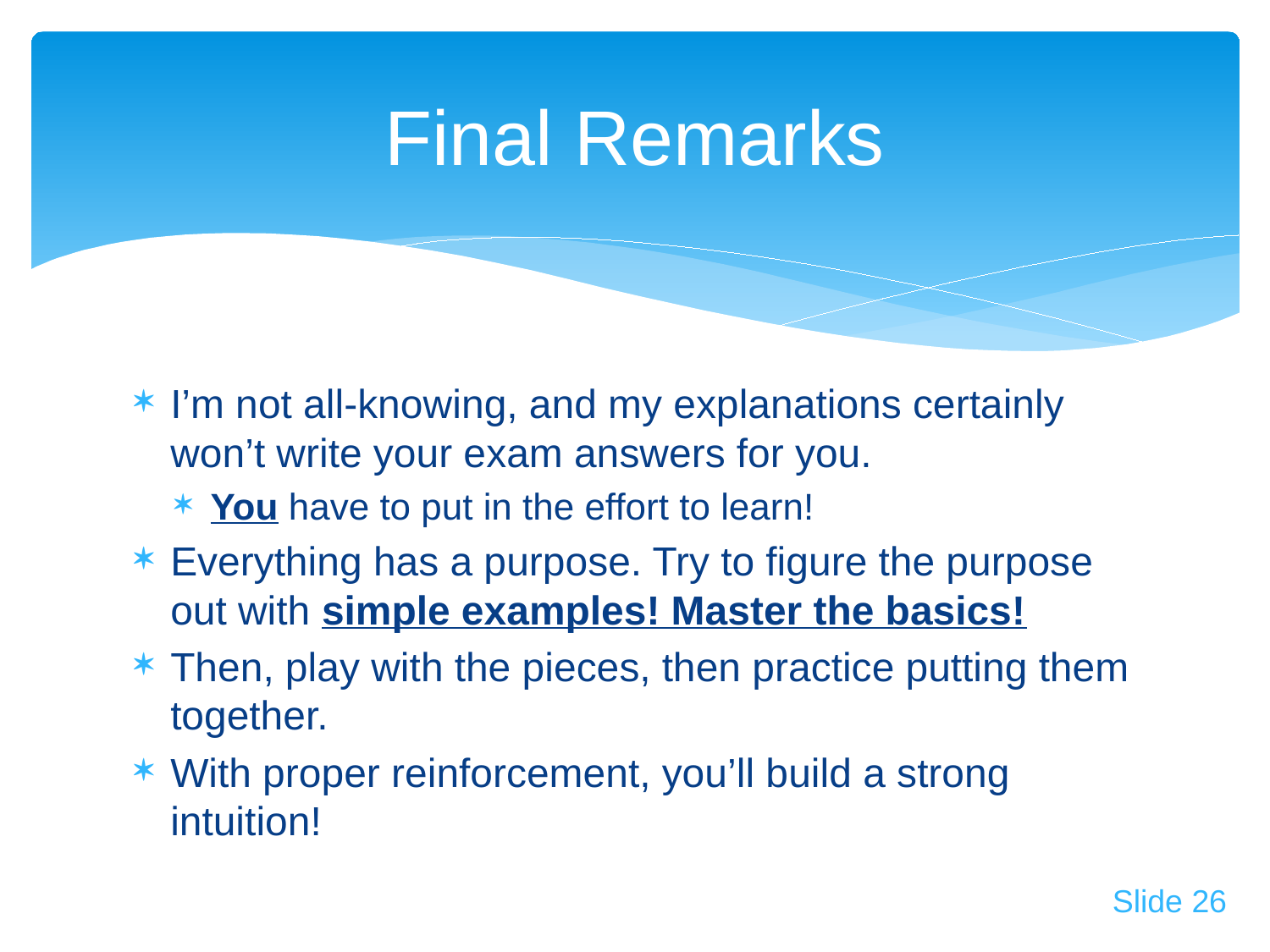

# Final Remarks
I’m not all-knowing, and my explanations certainly won’t write your exam answers for you.
You have to put in the effort to learn!
Everything has a purpose. Try to figure the purpose out with simple examples! Master the basics!
Then, play with the pieces, then practice putting them together.
With proper reinforcement, you’ll build a strong intuition!
Slide 26